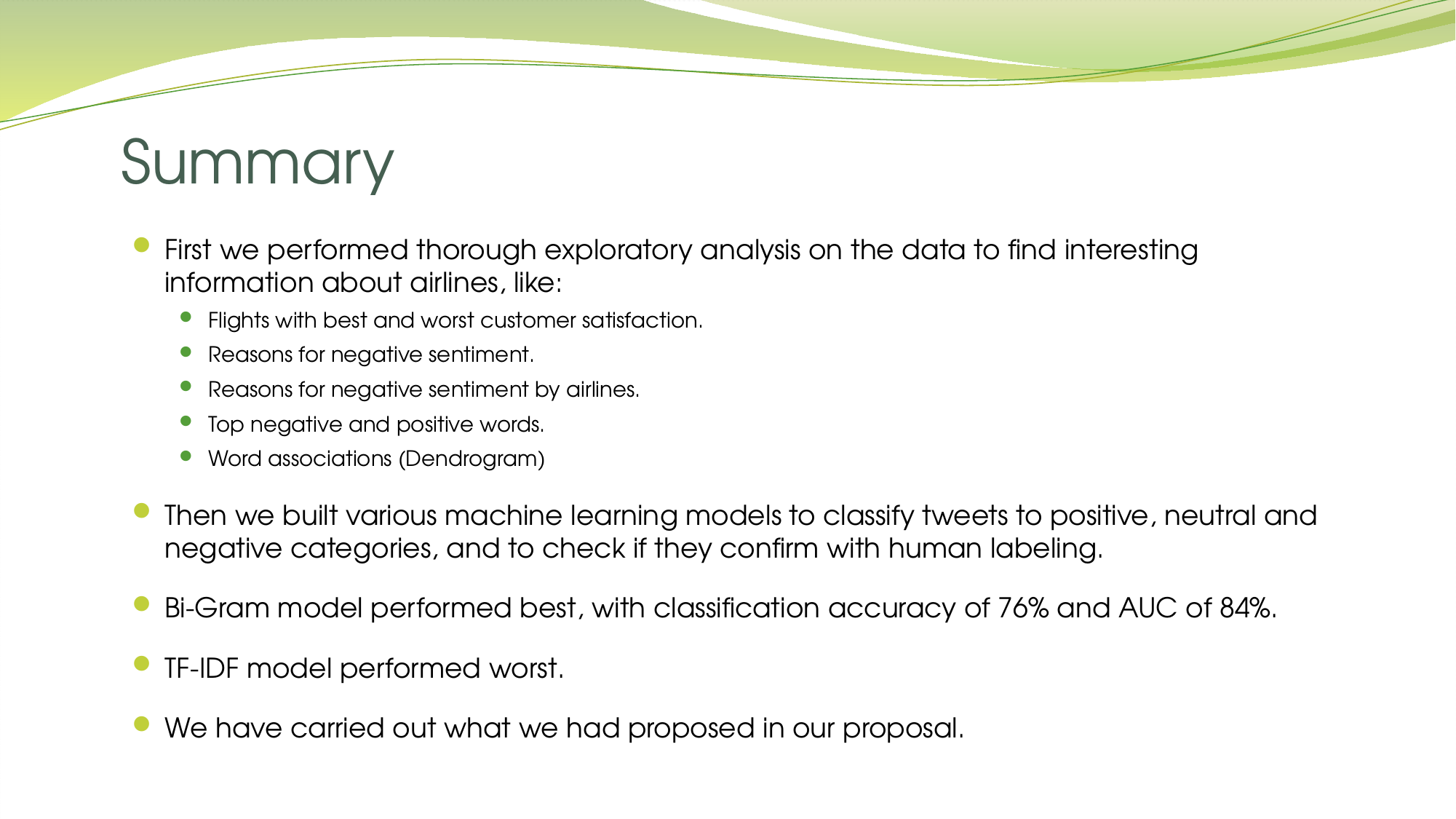

# Summary
First we performed thorough exploratory analysis on the data to find interesting information about airlines, like:
Flights with best and worst customer satisfaction.
Reasons for negative sentiment.
Reasons for negative sentiment by airlines.
Top negative and positive words.
Word associations (Dendrogram)
Then we built various machine learning models to classify tweets to positive, neutral and negative categories, and to check if they confirm with human labeling.
Bi-Gram model performed best, with classification accuracy of 76% and AUC of 84%.
TF-IDF model performed worst.
We have carried out what we had proposed in our proposal.